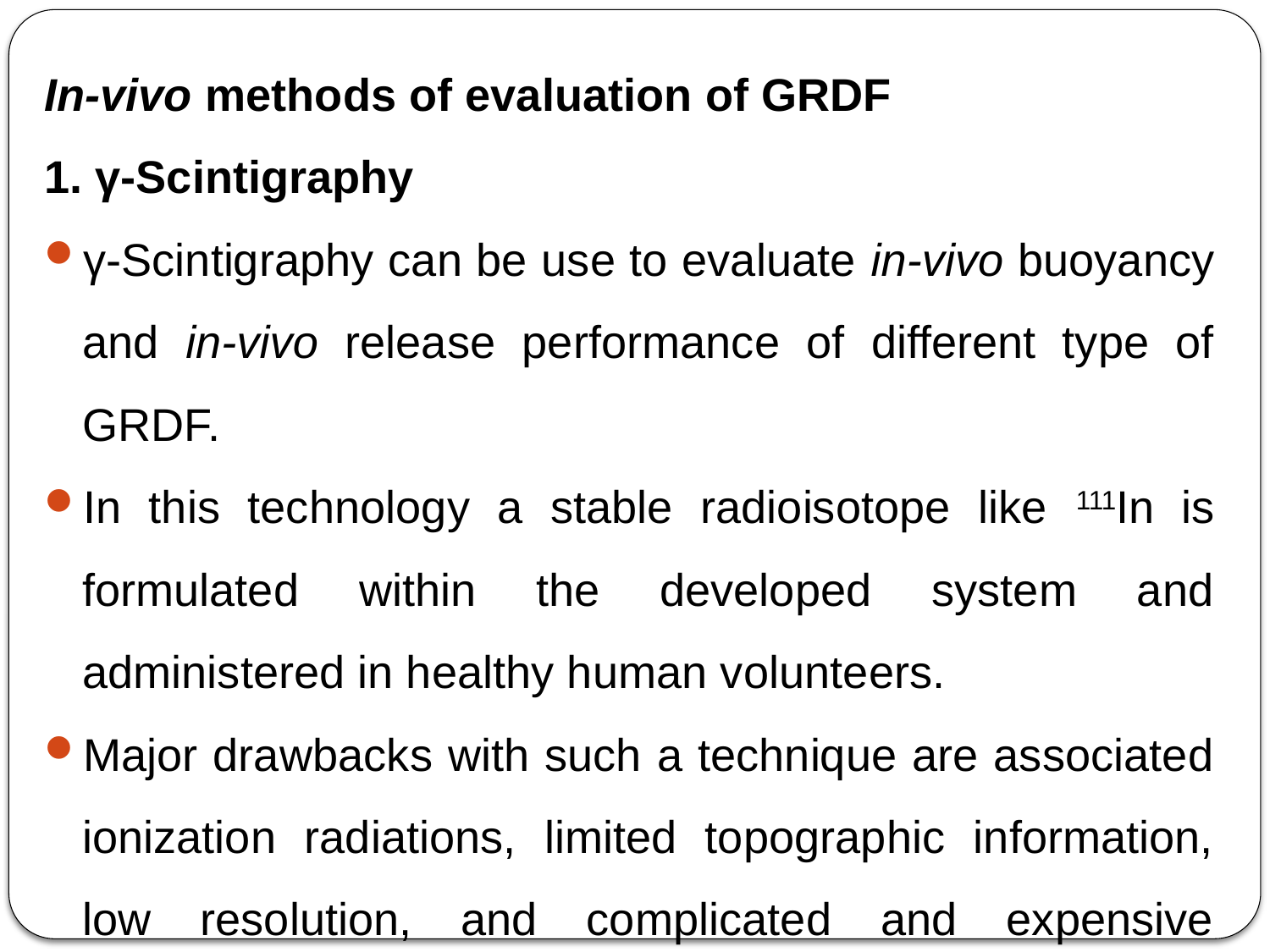

In-vivo methods of evaluation of GRDF
1. γ-Scintigraphy
γ-Scintigraphy can be use to evaluate in-vivo buoyancy and in-vivo release performance of different type of GRDF.
In this technology a stable radioisotope like 111In is formulated within the developed system and administered in healthy human volunteers.
Major drawbacks with such a technique are associated ionization radiations, limited topographic information, low resolution, and complicated and expensive preparation of radiopharmaceuticals.
88